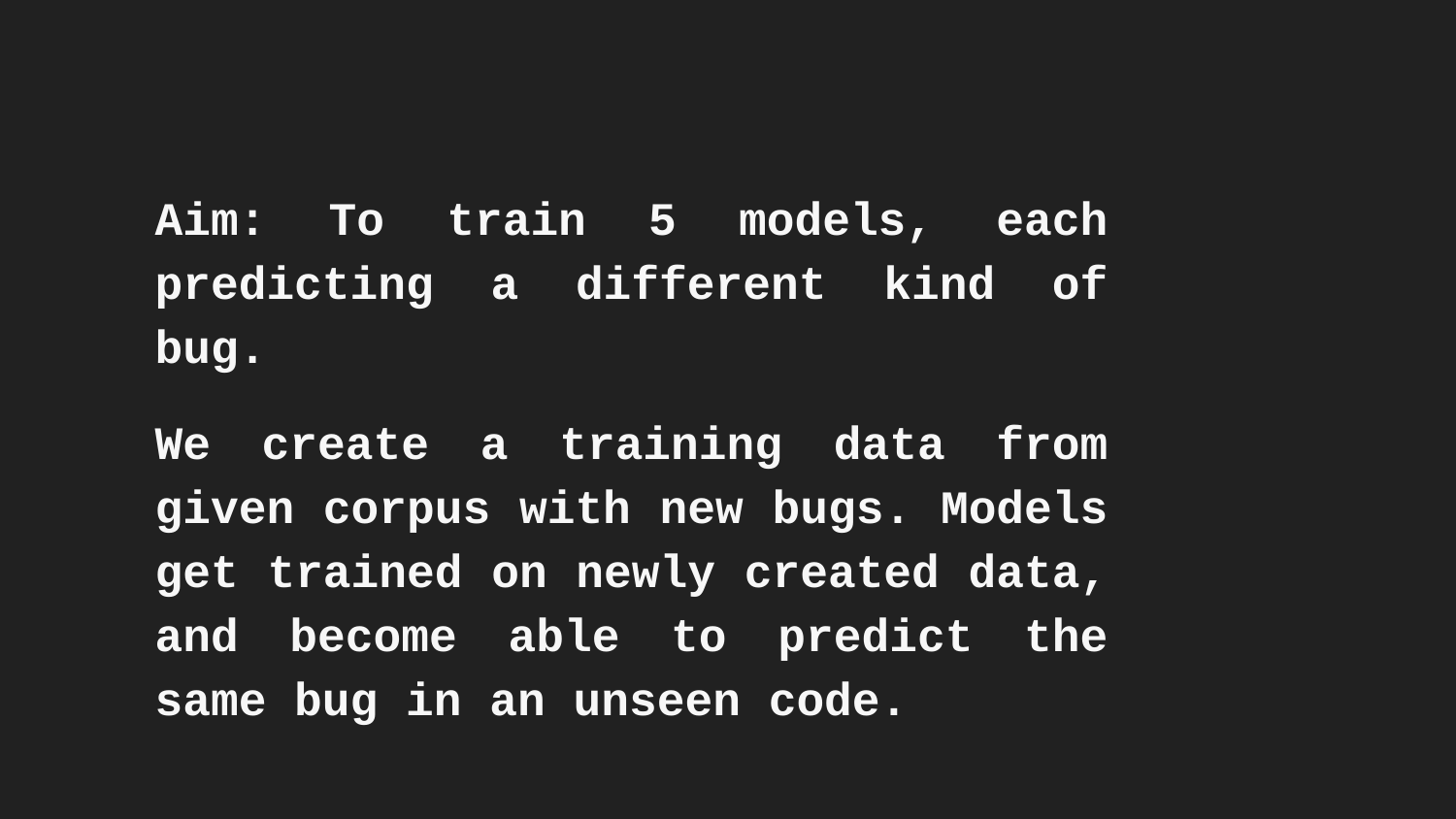

#
Aim: To train 5 models, each predicting a different kind of bug.
We create a training data from given corpus with new bugs. Models get trained on newly created data, and become able to predict the same bug in an unseen code.